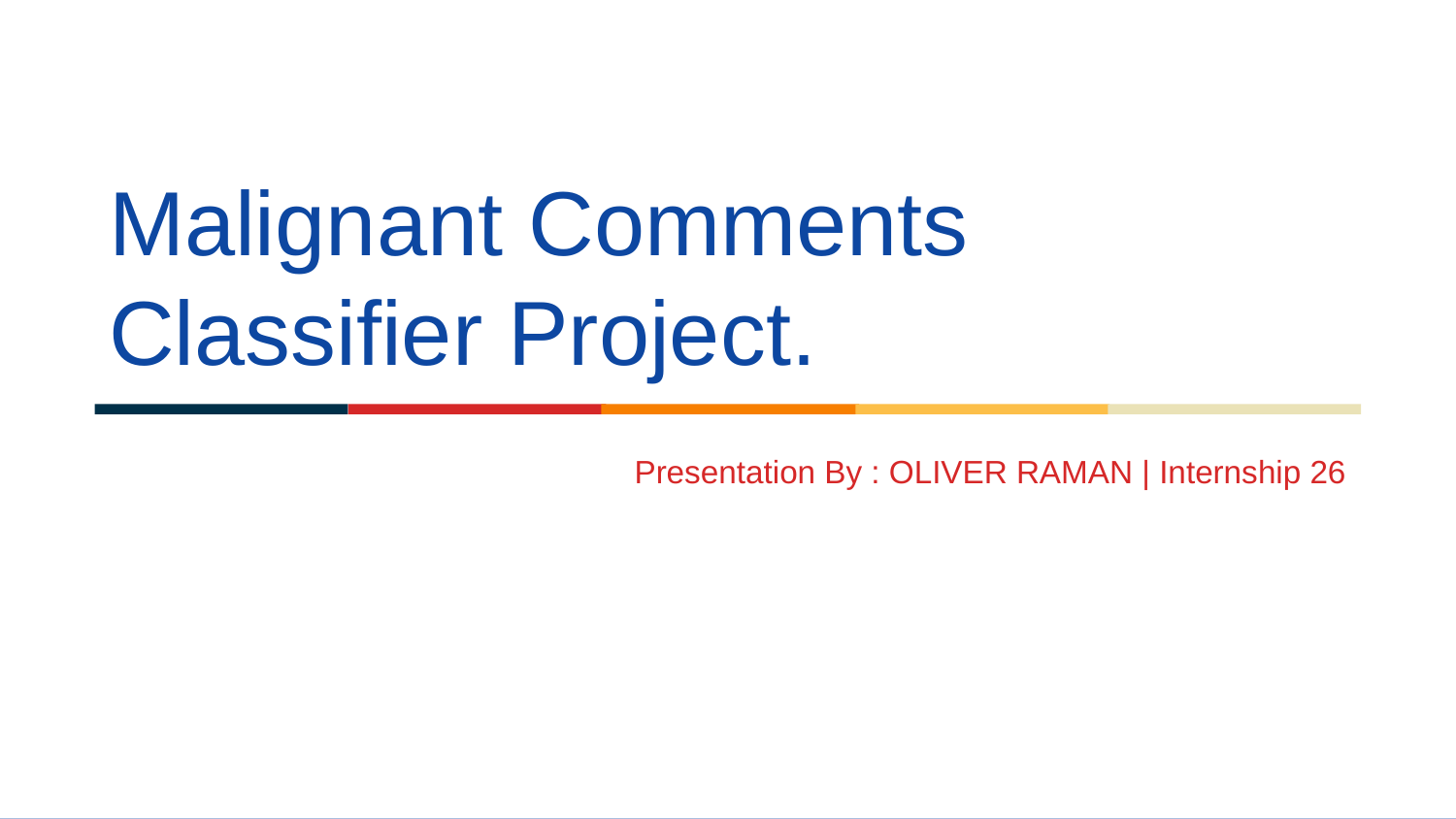

# Malignant Comments Classifier Project.
Presentation By : OLIVER RAMAN | Internship 26